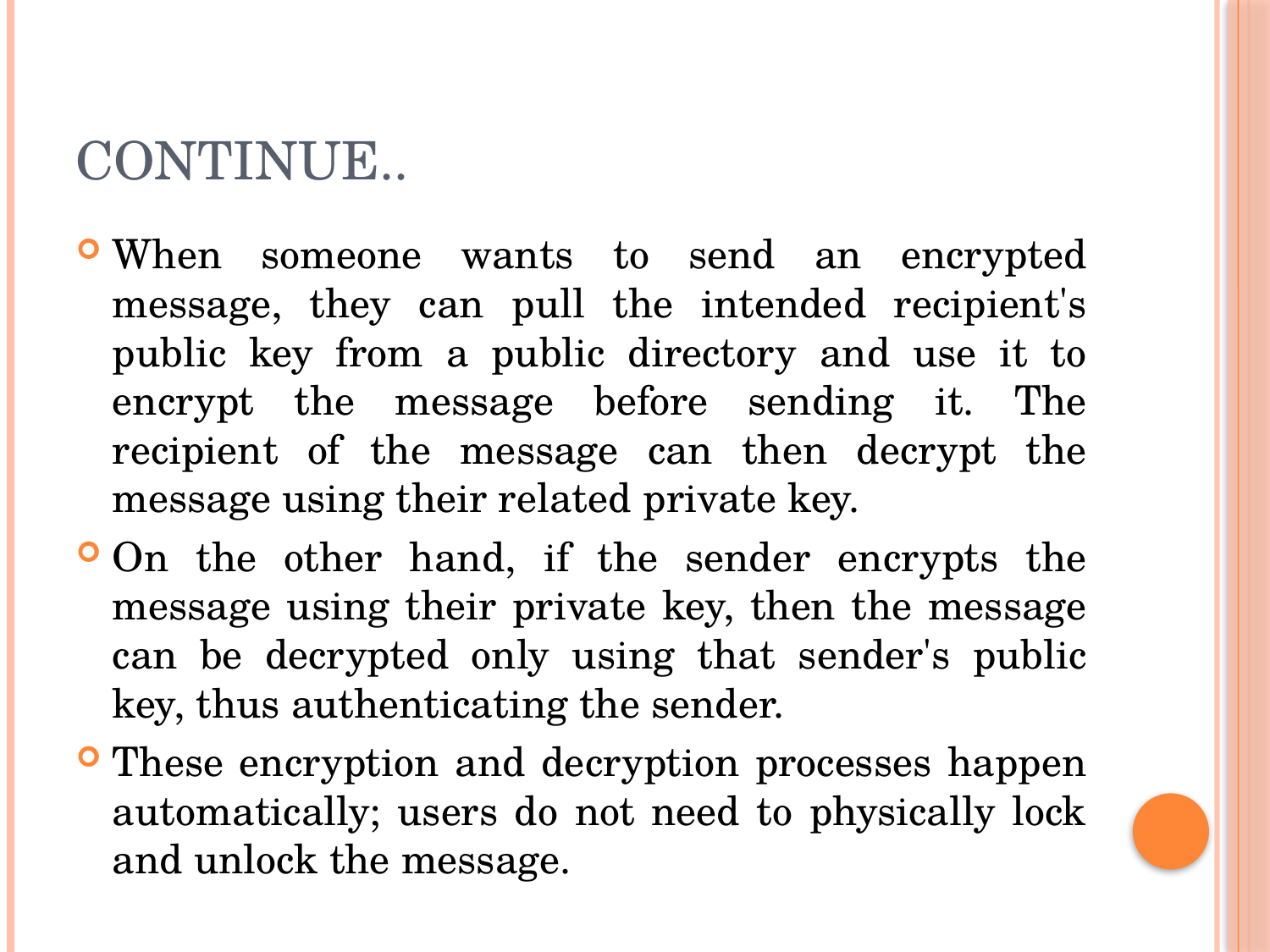

# Continue..
When someone wants to send an encrypted message, they can pull the intended recipient's public key from a public directory and use it to encrypt the message before sending it. The recipient of the message can then decrypt the message using their related private key.
On the other hand, if the sender encrypts the message using their private key, then the message can be decrypted only using that sender's public key, thus authenticating the sender.
These encryption and decryption processes happen automatically; users do not need to physically lock and unlock the message.